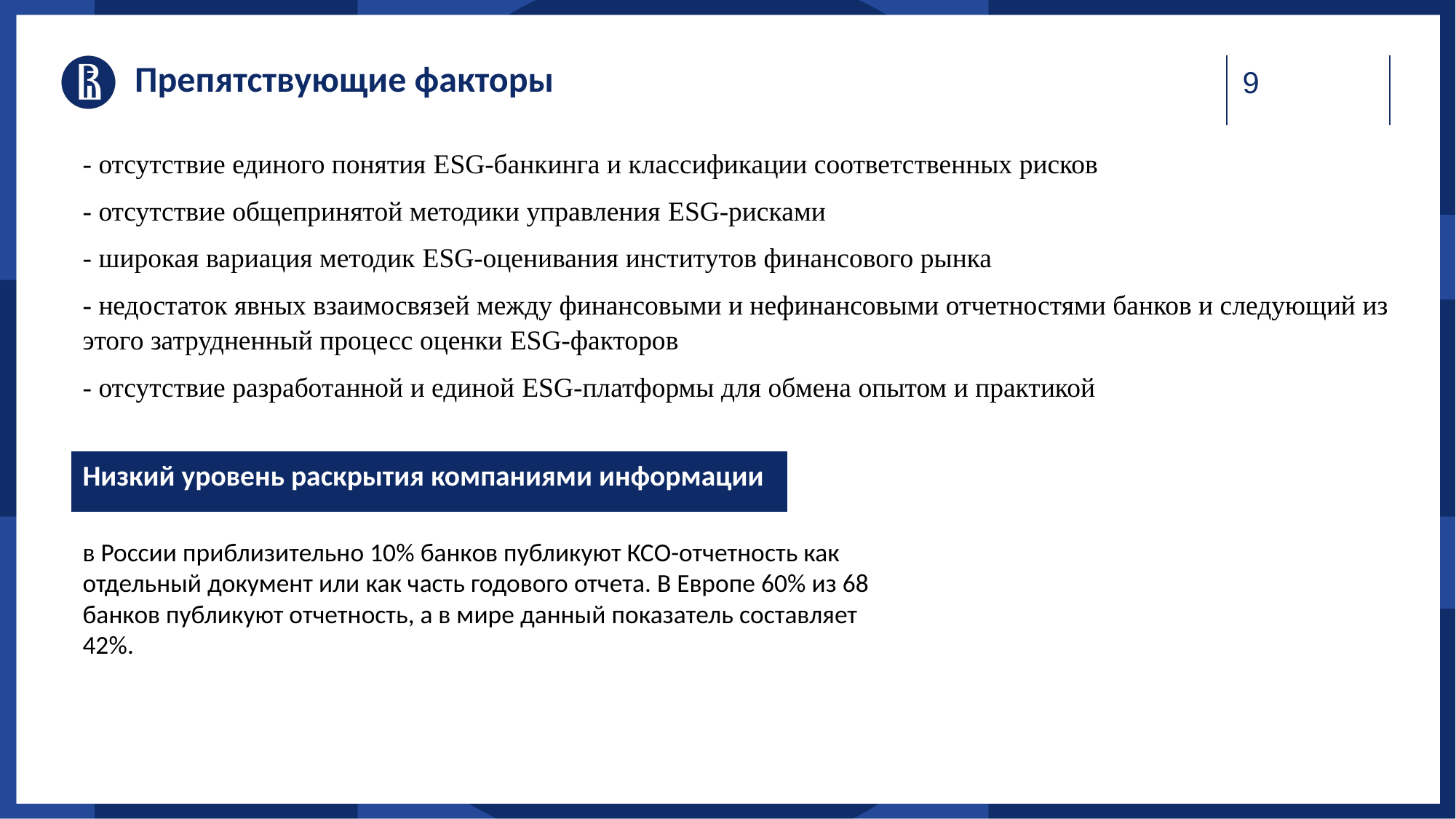

Заголовок слайда Calibri 24
# Препятствующие факторы
- отсутствие единого понятия ESG-банкинга и классификации соответственных рисков
- отсутствие общепринятой методики управления ESG-рисками
- широкая вариация методик ESG-оценивания институтов финансового рынка
- недостаток явных взаимосвязей между финансовыми и нефинансовыми отчетностями банков и следующий из этого затрудненный процесс оценки ESG-факторов
- отсутствие разработанной и единой ESG-платформы для обмена опытом и практикой
Заголовки в тексте Calibri 19
Важная мысль Calibri Light 17

Низкий уровень раскрытия компаниями информации
в России приблизительно 10% банков публикуют КСО-отчетность как отдельный документ или как часть годового отчета. В Европе 60% из 68 банков публикуют отчетность, а в мире данный показатель составляет 42%.